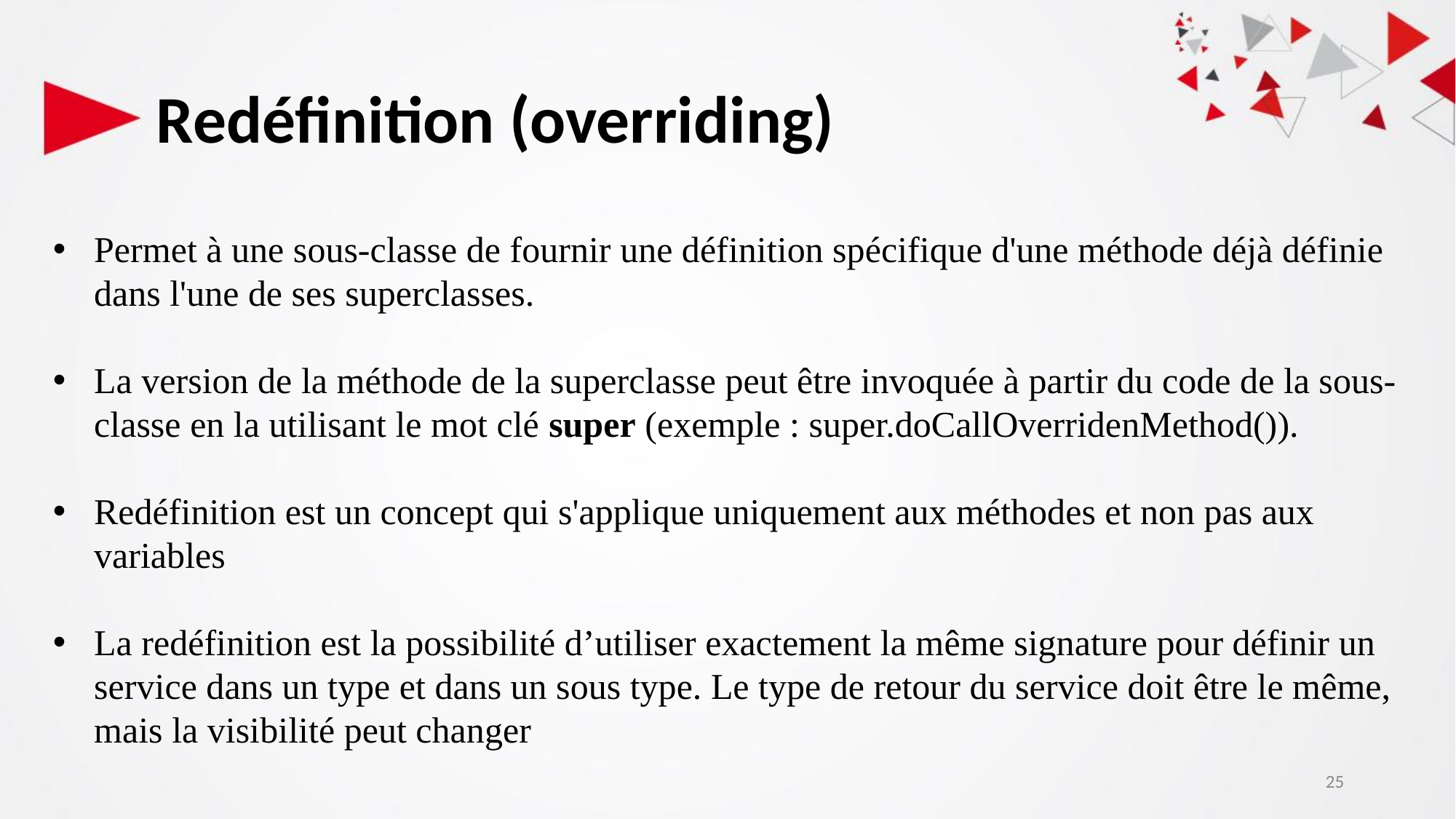

# Redéfinition (overriding)
Permet à une sous-classe de fournir une définition spécifique d'une méthode déjà définie dans l'une de ses superclasses.

La version de la méthode de la superclasse peut être invoquée à partir du code de la sous-classe en la utilisant le mot clé super (exemple : super.doCallOverridenMethod()).

Redéfinition est un concept qui s'applique uniquement aux méthodes et non pas aux variables

La redéfinition est la possibilité d’utiliser exactement la même signature pour définir un service dans un type et dans un sous type. Le type de retour du service doit être le même, mais la visibilité peut changer
25